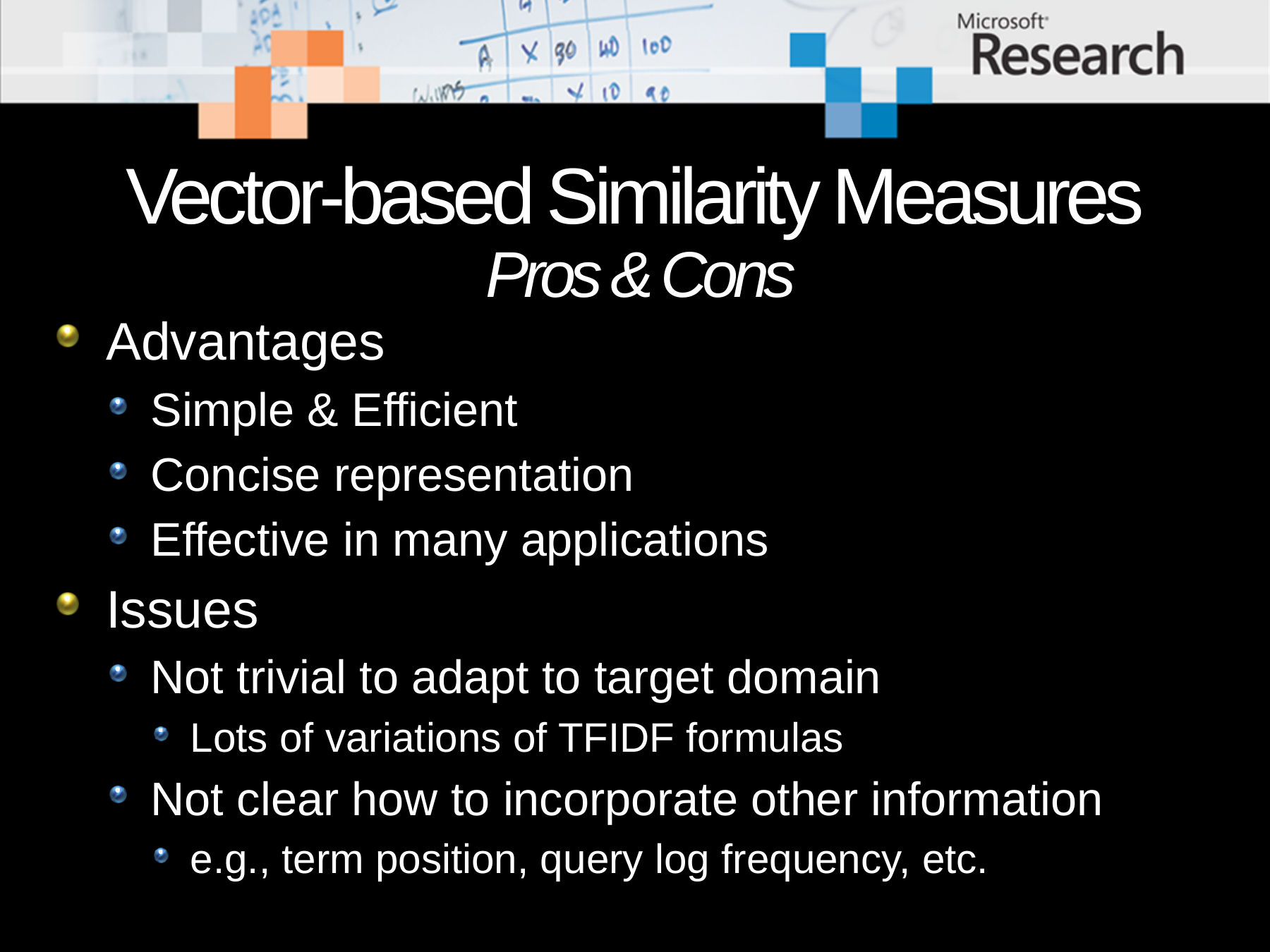

# Vector-based Similarity Measures Pros & Cons
Advantages
Simple & Efficient
Concise representation
Effective in many applications
Issues
Not trivial to adapt to target domain
Lots of variations of TFIDF formulas
Not clear how to incorporate other information
e.g., term position, query log frequency, etc.